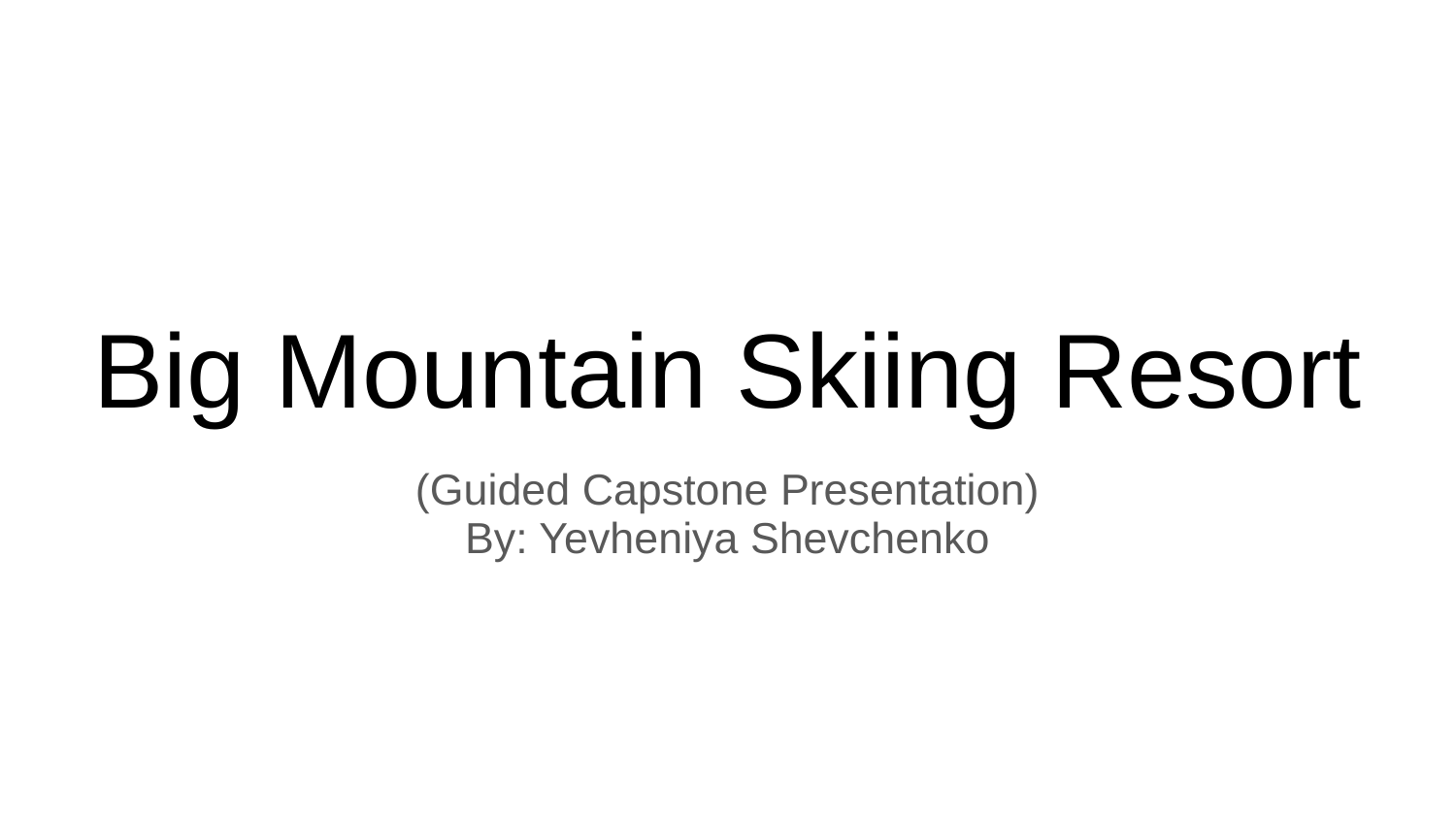

# Big Mountain Skiing Resort
(Guided Capstone Presentation)
By: Yevheniya Shevchenko